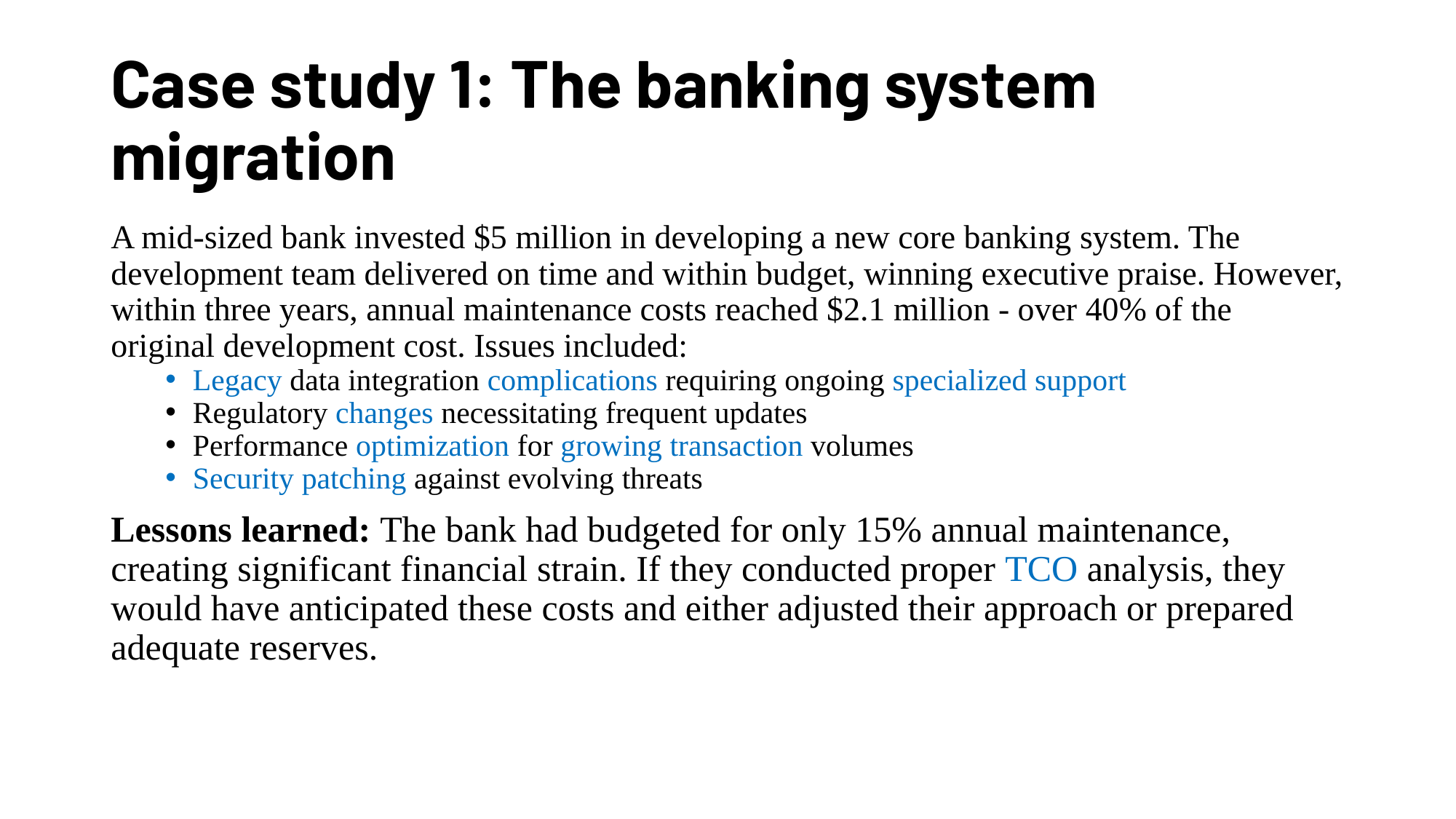

# Case study 1: The banking system migration
A mid-sized bank invested $5 million in developing a new core banking system. The development team delivered on time and within budget, winning executive praise. However, within three years, annual maintenance costs reached $2.1 million - over 40% of the original development cost. Issues included:
Legacy data integration complications requiring ongoing specialized support
Regulatory changes necessitating frequent updates
Performance optimization for growing transaction volumes
Security patching against evolving threats
Lessons learned: The bank had budgeted for only 15% annual maintenance, creating significant financial strain. If they conducted proper TCO analysis, they would have anticipated these costs and either adjusted their approach or prepared adequate reserves.